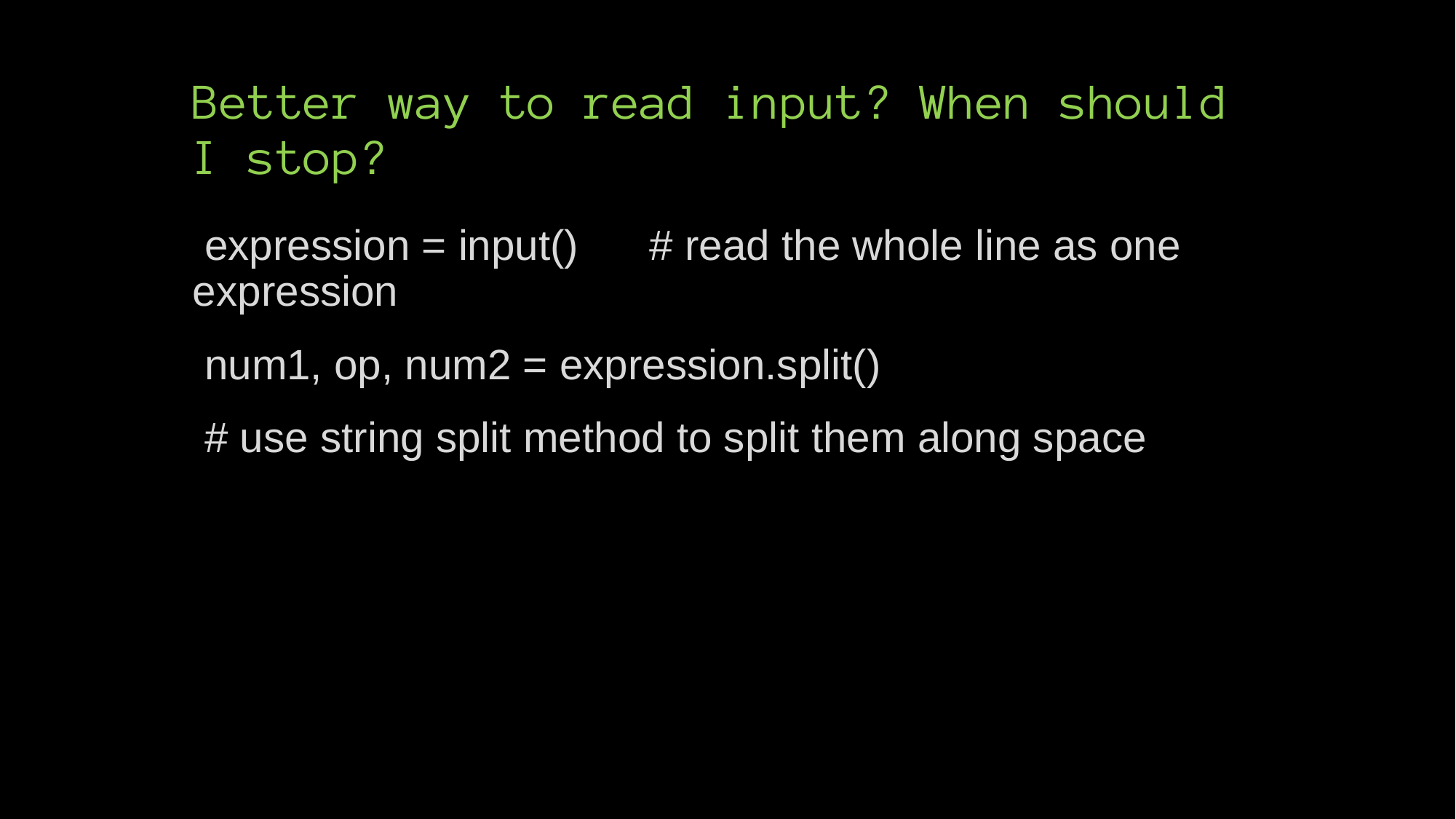

# Better way to read input? When should I stop?
 expression = input()      # read the whole line as one expression
 num1, op, num2 = expression.split()
 # use string split method to split them along space